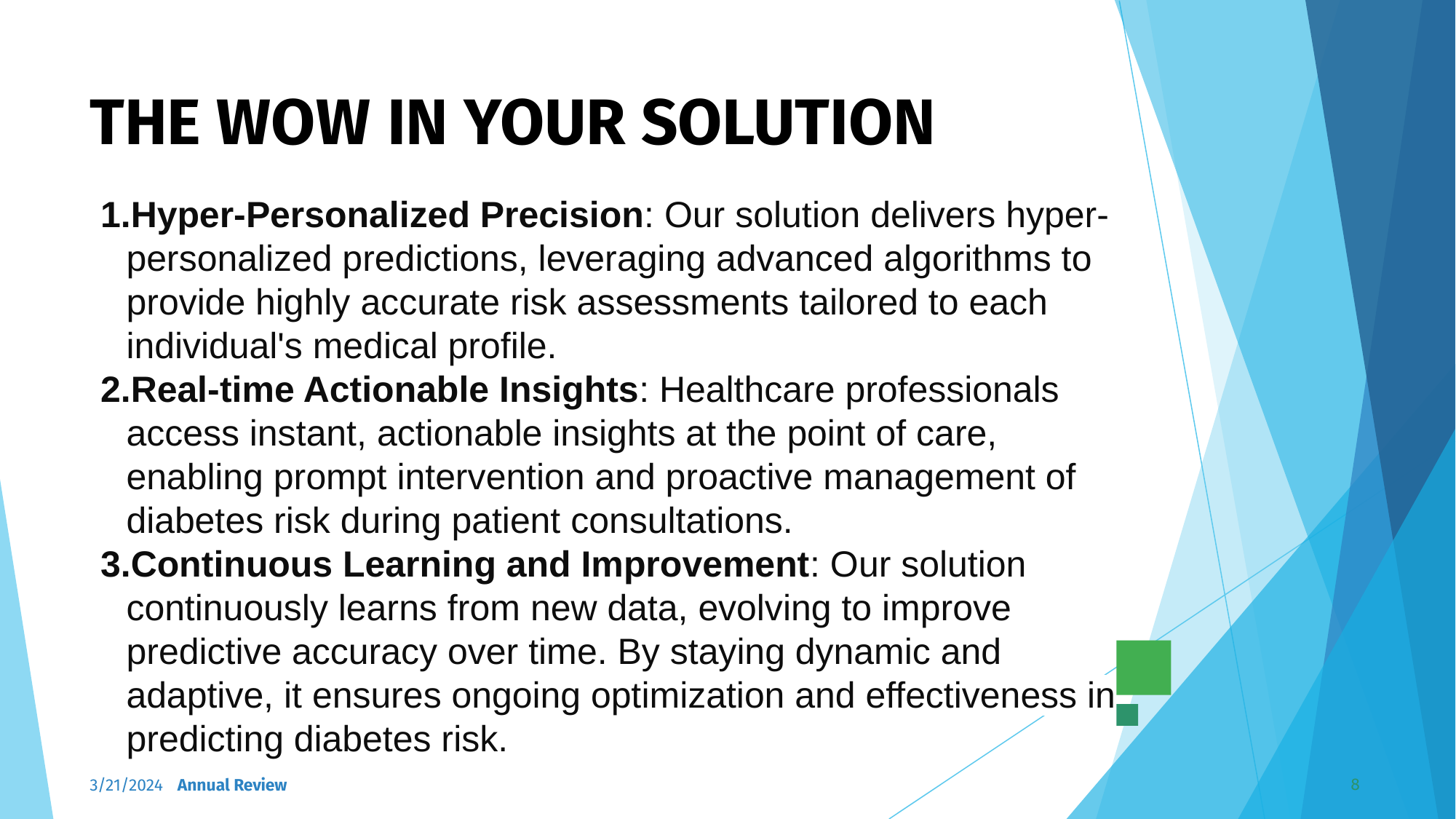

# THE WOW IN YOUR SOLUTION
Hyper-Personalized Precision: Our solution delivers hyper-personalized predictions, leveraging advanced algorithms to provide highly accurate risk assessments tailored to each individual's medical profile.
Real-time Actionable Insights: Healthcare professionals access instant, actionable insights at the point of care, enabling prompt intervention and proactive management of diabetes risk during patient consultations.
Continuous Learning and Improvement: Our solution continuously learns from new data, evolving to improve predictive accuracy over time. By staying dynamic and adaptive, it ensures ongoing optimization and effectiveness in predicting diabetes risk.

8
3/21/2024  Annual Review